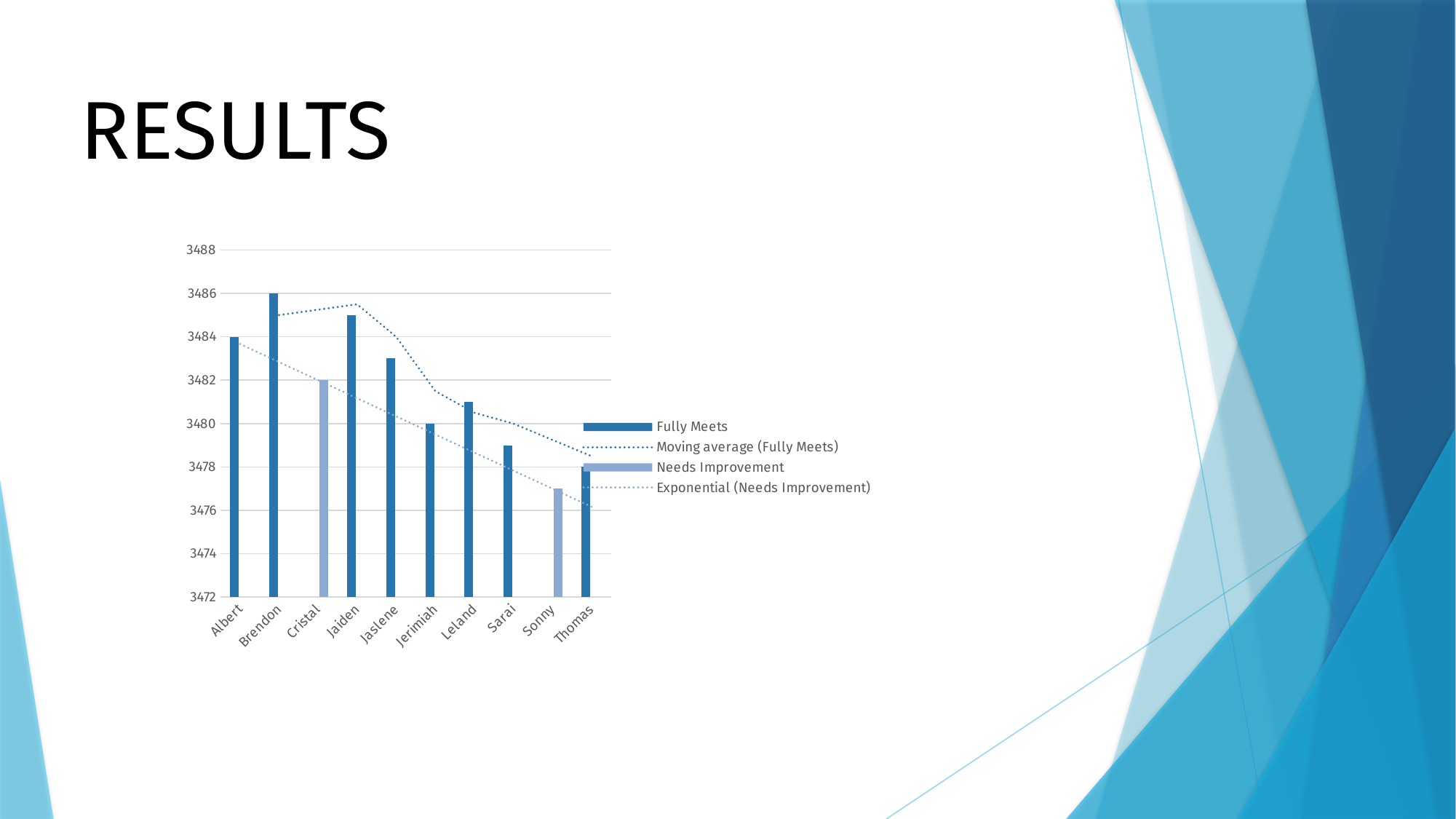

RESULTS

### Chart

| Category | (blank) - (blank) |
|---|---|
| Uriah | None |
| Paula | None |
| Edward | None |
| Michael | None |
| Jasmine | None |
| Maruk | None |
| Latia | None |
| Sharlene | None |
| Jac | None |
| Joseph | None |
| (blank) | None |

### Chart

| Category | Fully Meets | Needs Improvement |
|---|---|---|
| Albert | 3484.0 | None |
| Brendon | 3486.0 | None |
| Cristal | None | 3482.0 |
| Jaiden | 3485.0 | None |
| Jaslene | 3483.0 | None |
| Jerimiah | 3480.0 | None |
| Leland | 3481.0 | None |
| Sarai | 3479.0 | None |
| Sonny | None | 3477.0 |
| Thomas | 3478.0 | None |